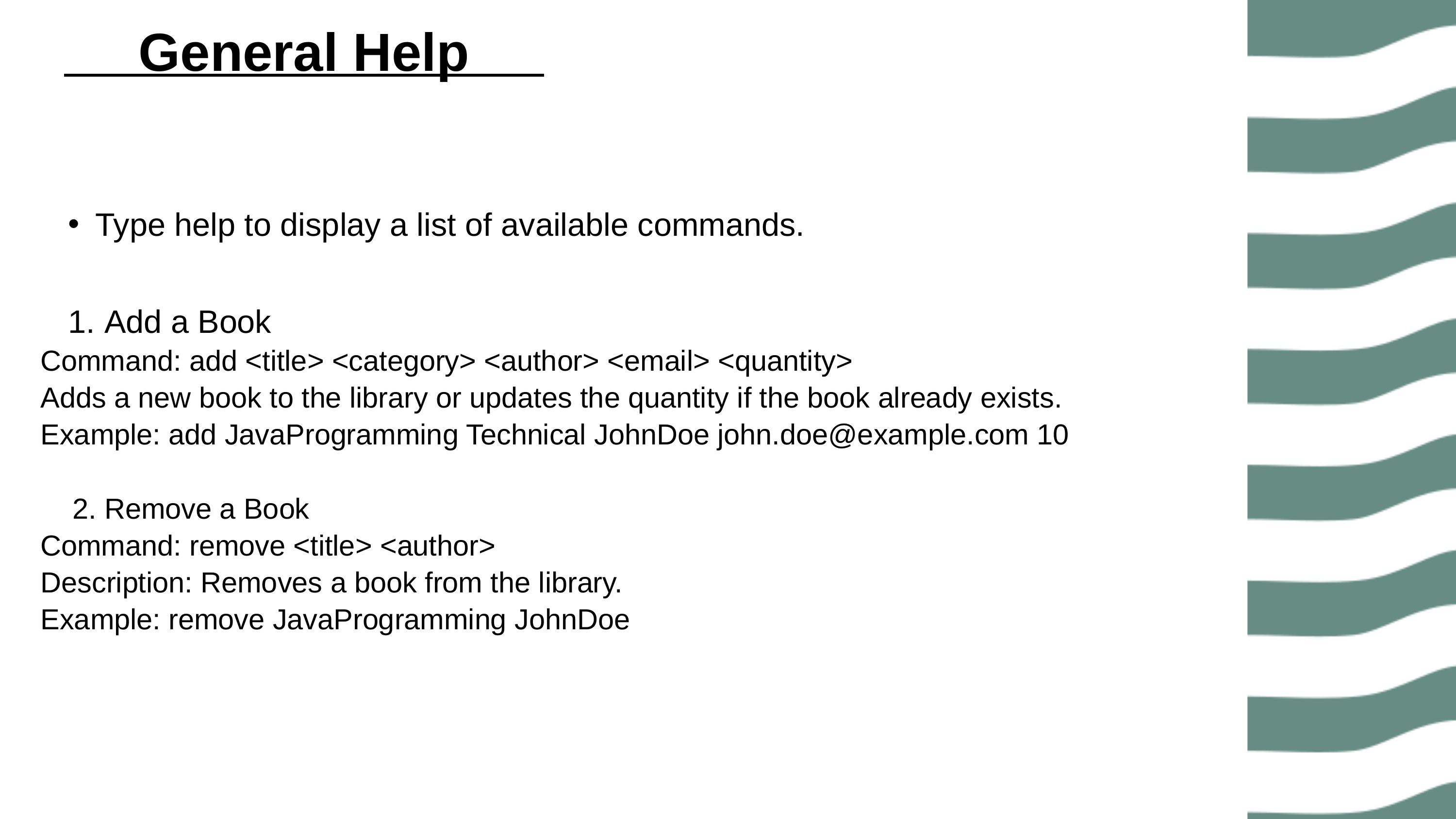

General Help

Type help to display a list of available commands.

 Add a Book
Command: add <title> <category> <author> <email> <quantity>
Adds a new book to the library or updates the quantity if the book already exists.
Example: add JavaProgramming Technical JohnDoe john.doe@example.com 10

    2. Remove a Book
Command: remove <title> <author>
Description: Removes a book from the library.
Example: remove JavaProgramming JohnDoe